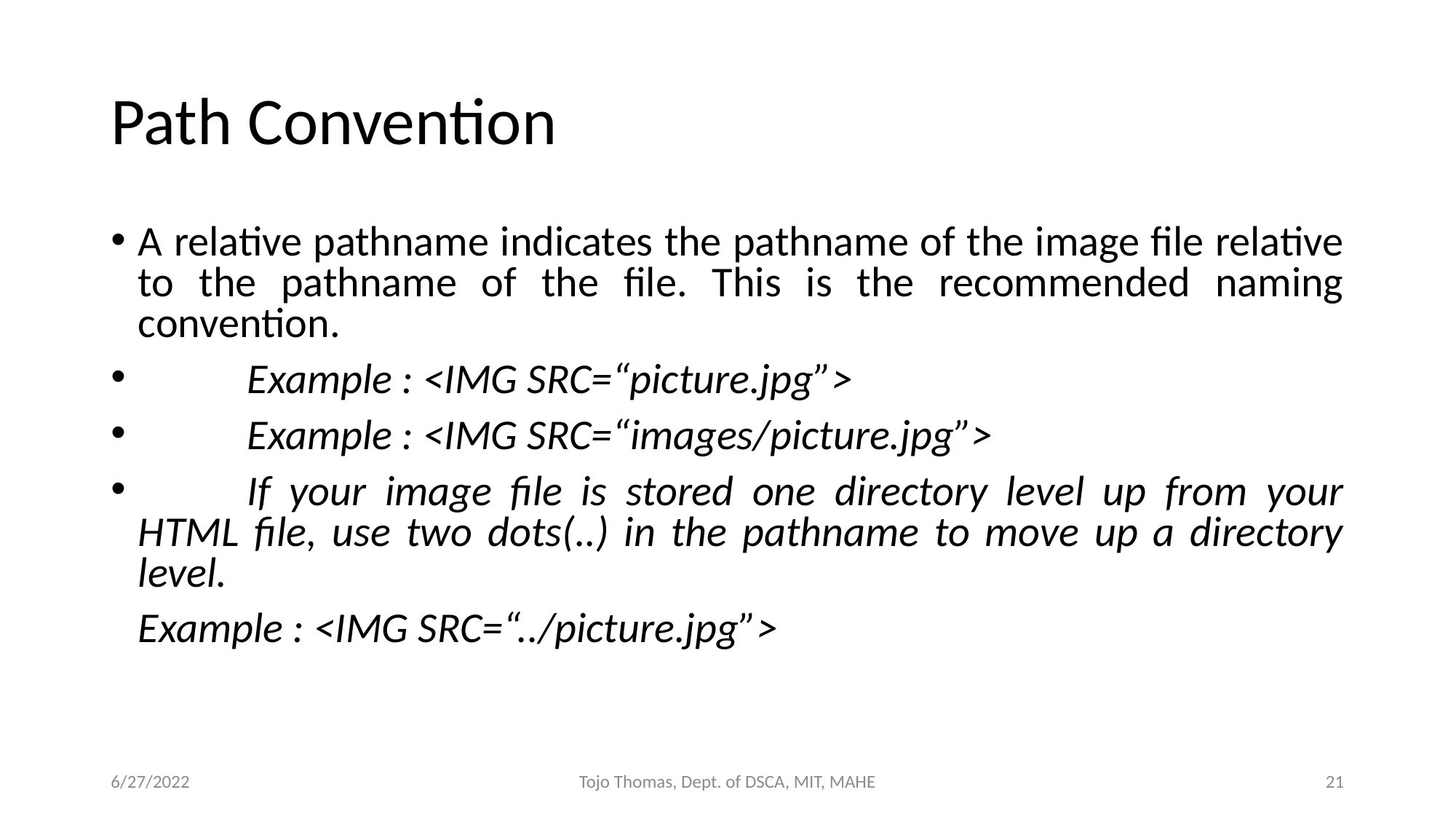

# Path Convention
A relative pathname indicates the pathname of the image file relative to the pathname of the file. This is the recommended naming convention.
	Example : <IMG SRC=“picture.jpg”>
	Example : <IMG SRC=“images/picture.jpg”>
	If your image file is stored one directory level up from your HTML file, use two dots(..) in the pathname to move up a directory level.
	Example : <IMG SRC=“../picture.jpg”>

6/27/2022
Tojo Thomas, Dept. of DSCA, MIT, MAHE
21